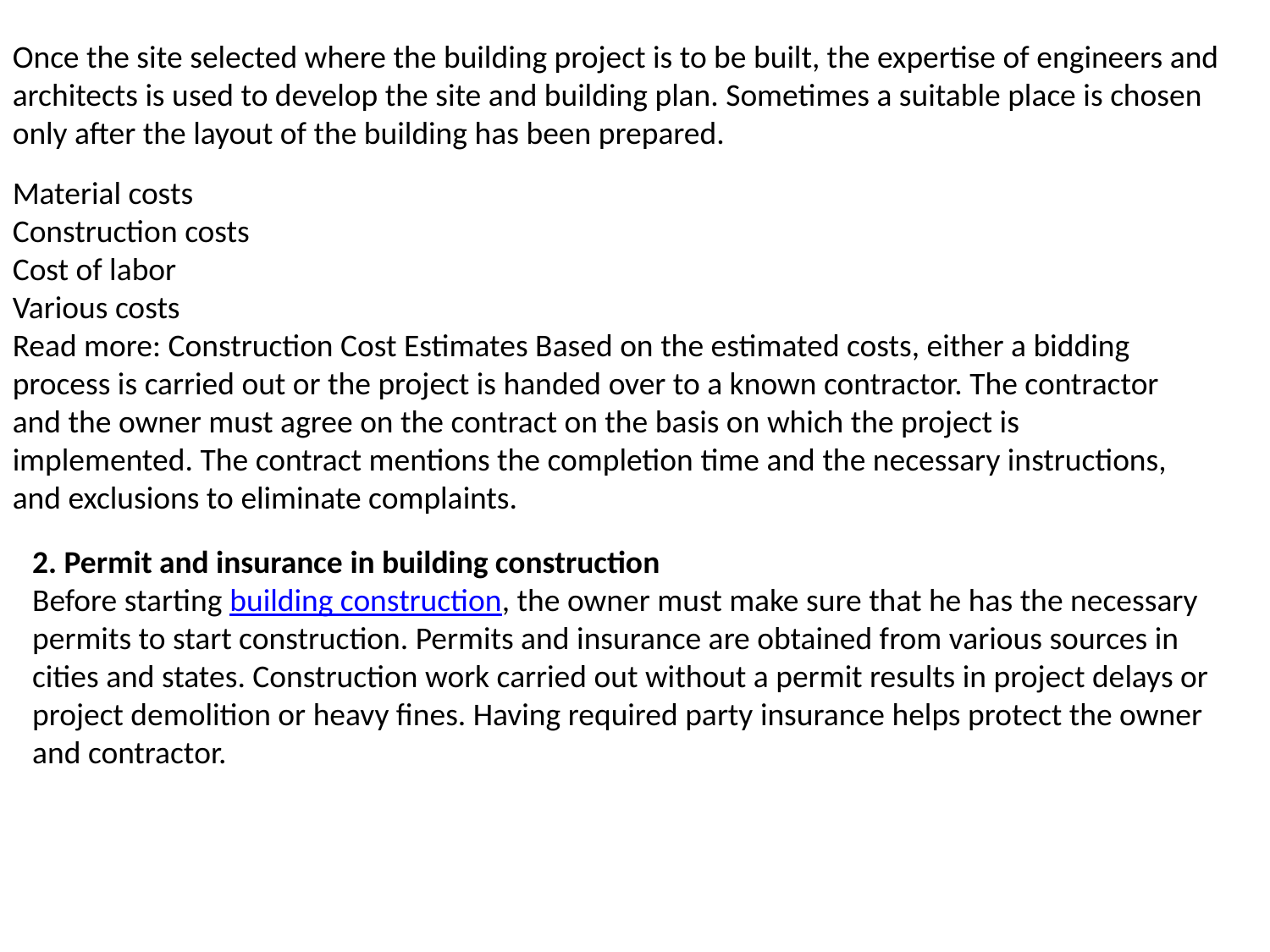

Once the site selected where the building project is to be built, the expertise of engineers and architects is used to develop the site and building plan. Sometimes a suitable place is chosen only after the layout of the building has been prepared.
Material costs
Construction costs
Cost of labor
Various costs
Read more: Construction Cost Estimates Based on the estimated costs, either a bidding process is carried out or the project is handed over to a known contractor. The contractor and the owner must agree on the contract on the basis on which the project is implemented. The contract mentions the completion time and the necessary instructions, and exclusions to eliminate complaints.
2. Permit and insurance in building construction
Before starting building construction, the owner must make sure that he has the necessary permits to start construction. Permits and insurance are obtained from various sources in cities and states. Construction work carried out without a permit results in project delays or project demolition or heavy fines. Having required party insurance helps protect the owner and contractor.